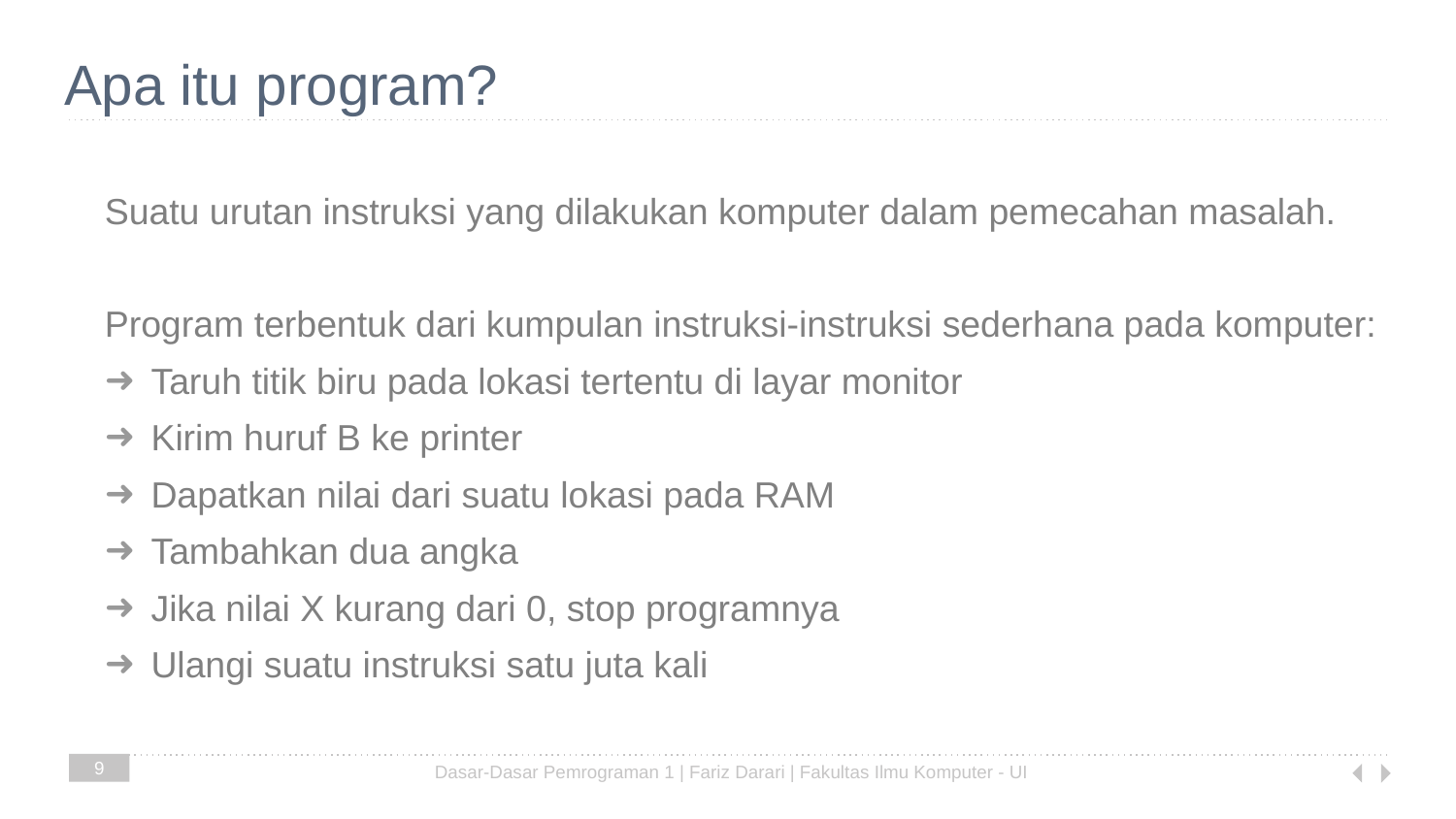

# Apa itu program?
Suatu urutan instruksi yang dilakukan komputer dalam pemecahan masalah.

Program terbentuk dari kumpulan instruksi-instruksi sederhana pada komputer:
Taruh titik biru pada lokasi tertentu di layar monitor
Kirim huruf B ke printer
Dapatkan nilai dari suatu lokasi pada RAM
Tambahkan dua angka
Jika nilai X kurang dari 0, stop programnya
Ulangi suatu instruksi satu juta kali
9